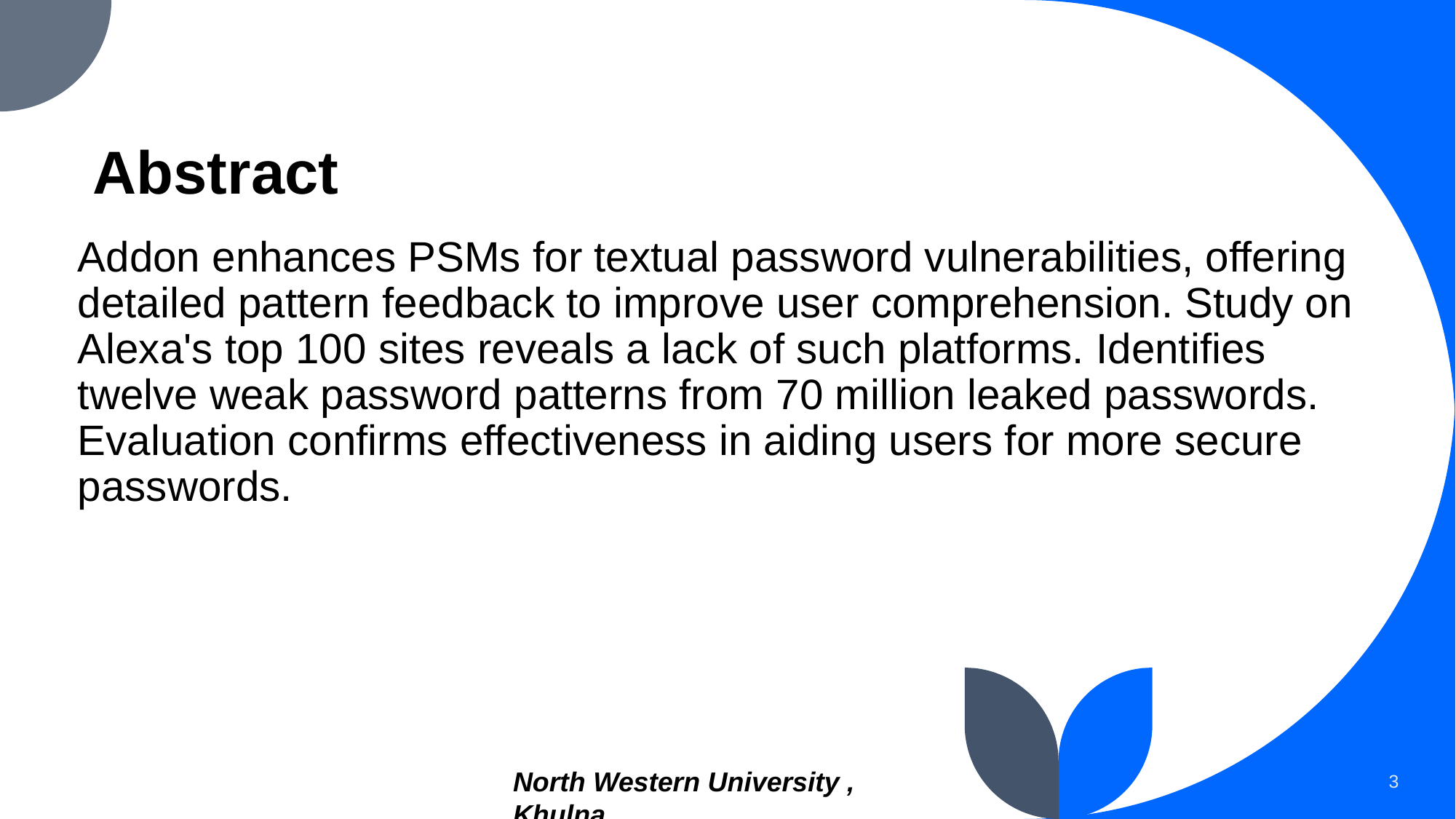

# Abstract
Addon enhances PSMs for textual password vulnerabilities, offering detailed pattern feedback to improve user comprehension. Study on Alexa's top 100 sites reveals a lack of such platforms. Identifies twelve weak password patterns from 70 million leaked passwords. Evaluation confirms effectiveness in aiding users for more secure passwords.
North Western University , Khulna.
3